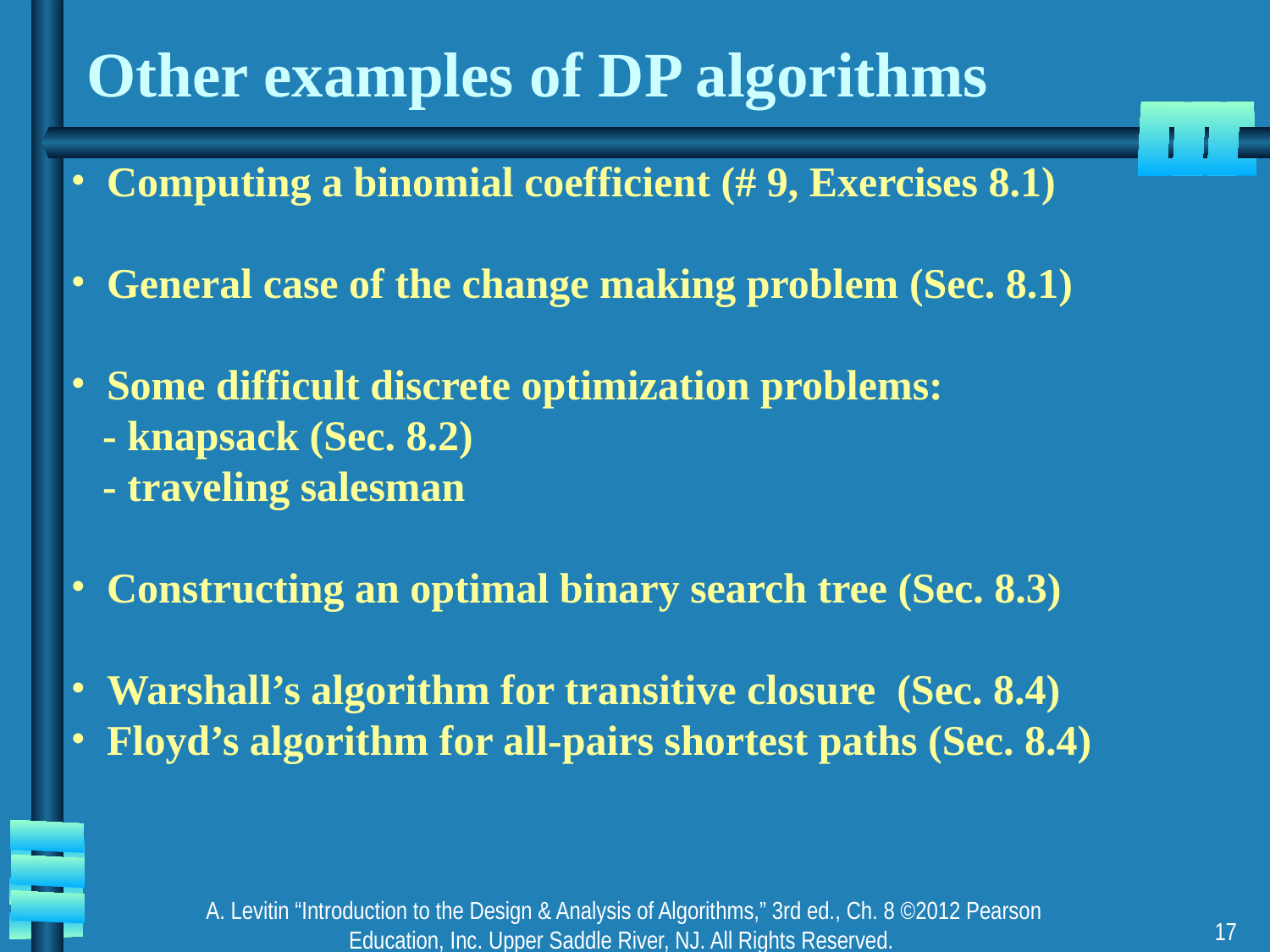

# Other examples of DP algorithms
  Computing a binomial coefficient (# 9, Exercises 8.1)
  General case of the change making problem (Sec. 8.1)
  Some difficult discrete optimization problems:
   - knapsack (Sec. 8.2)
   - traveling salesman

  Constructing an optimal binary search tree (Sec. 8.3)

  Warshall’s algorithm for transitive closure  (Sec. 8.4)
  Floyd’s algorithm for all-pairs shortest paths (Sec. 8.4)

A. Levitin “Introduction to the Design & Analysis of Algorithms,” 3rd ed., Ch. 8 ©2012 Pearson Education, Inc. Upper Saddle River, NJ. All Rights Reserved.
17